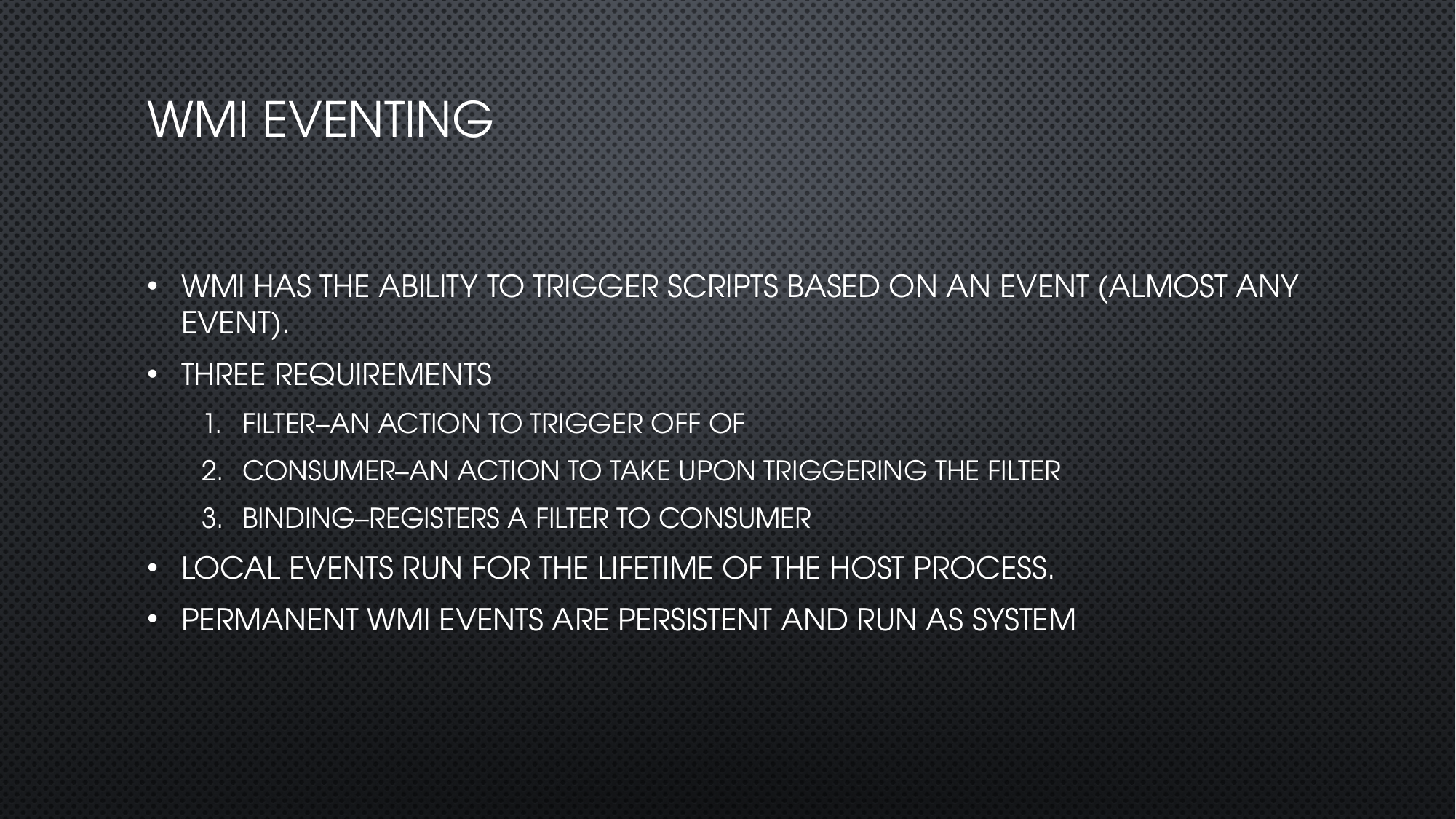

# WMI Eventing
WMI has the ability to trigger scripts based on an event (almost any event).
Three requirements
Filter–An action to trigger off of
Consumer–An action to take upon triggering the filter
Binding–Registers a Filter to Consumer
Local events run for the lifetime of the host process.
Permanent WMI events are persistent and run as SYSTEM